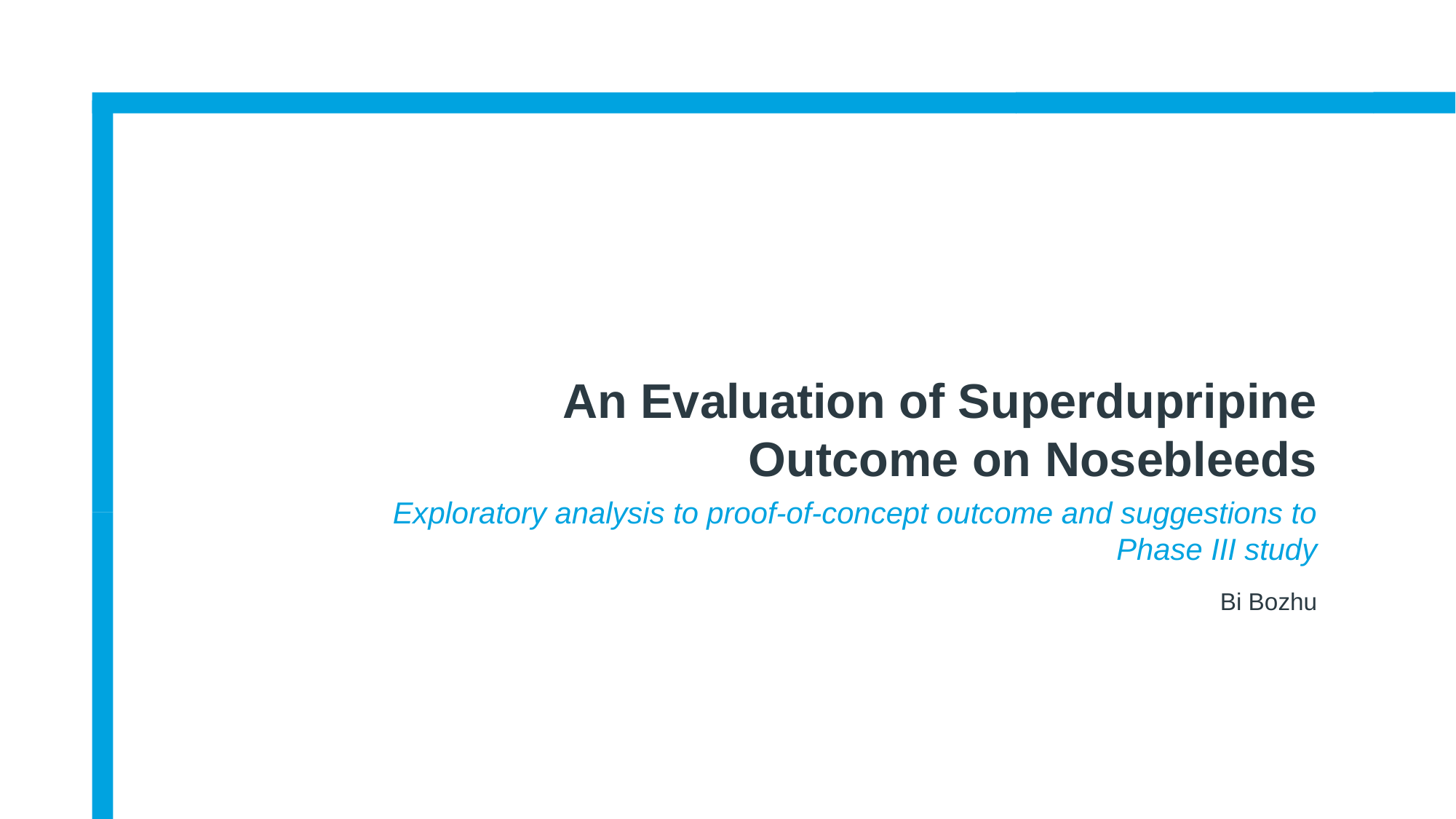

# An Evaluation of Superdupripine Outcome on Nosebleeds
Exploratory analysis to proof-of-concept outcome and suggestions to Phase III study
Bi Bozhu